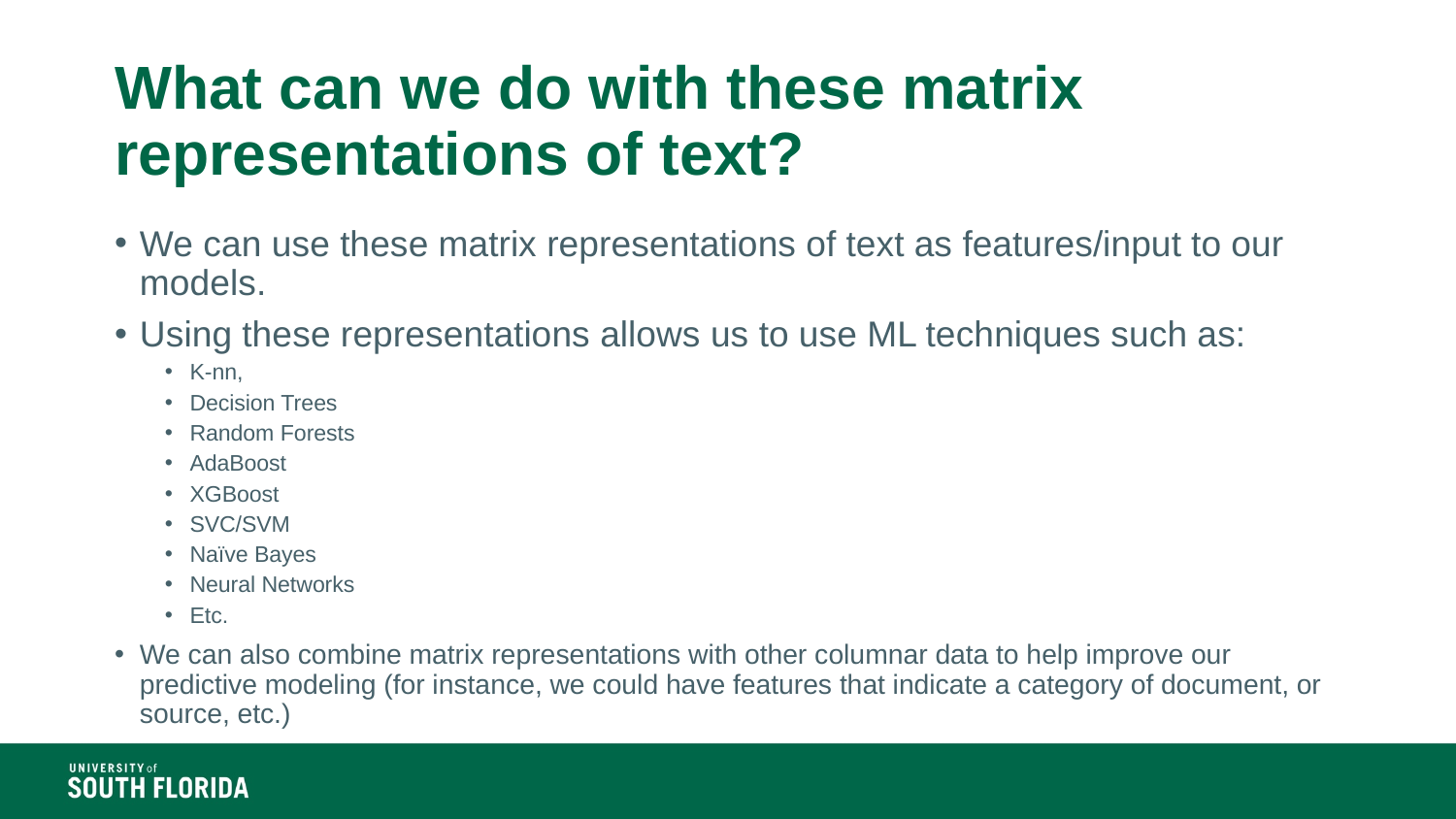

# What can we do with these matrix representations of text?
We can use these matrix representations of text as features/input to our models.
Using these representations allows us to use ML techniques such as:
K-nn,
Decision Trees
Random Forests
AdaBoost
XGBoost
SVC/SVM
Naïve Bayes
Neural Networks
Etc.
We can also combine matrix representations with other columnar data to help improve our predictive modeling (for instance, we could have features that indicate a category of document, or source, etc.)